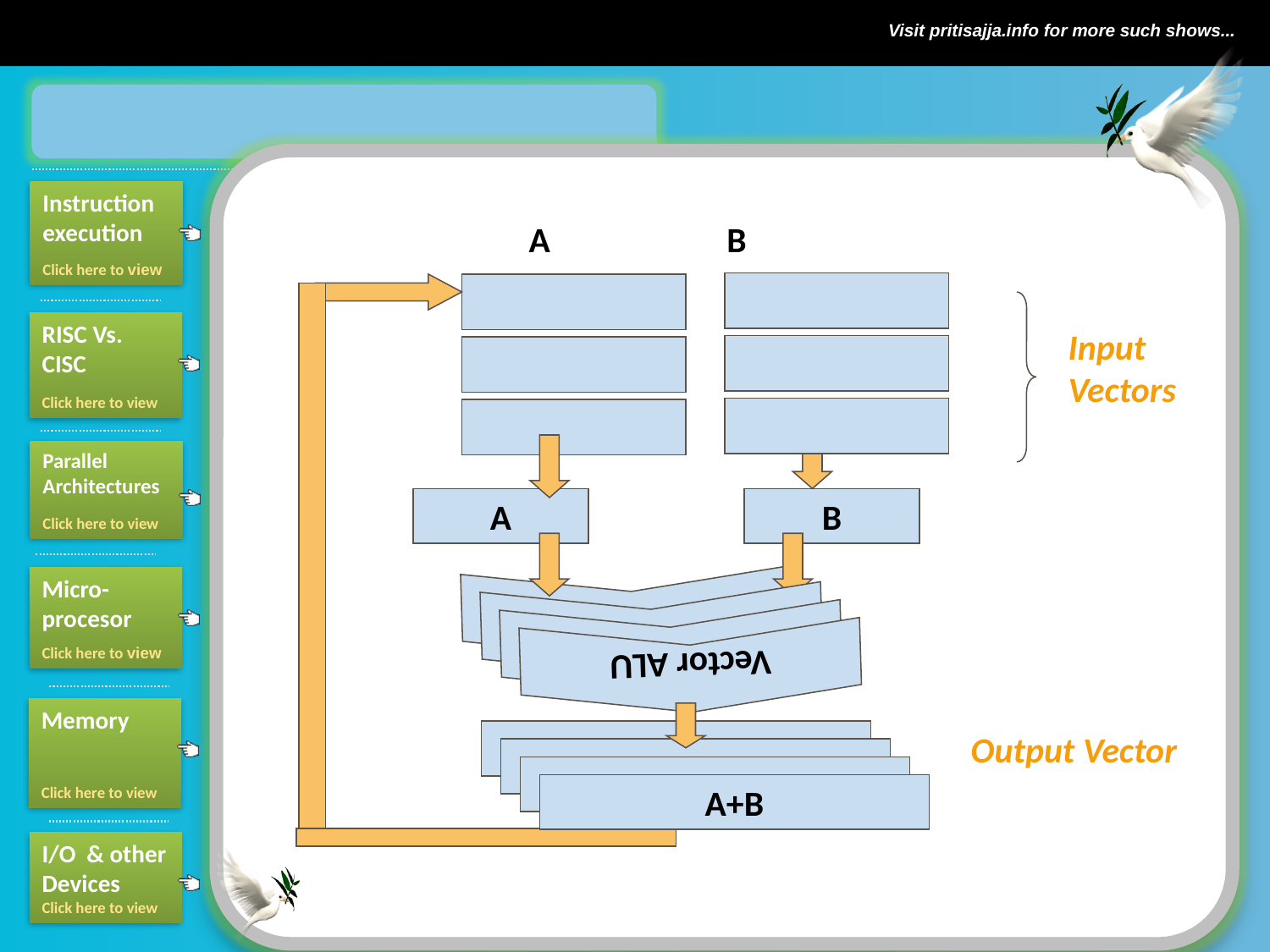

A                      B

Input Vectors

A
B

Vector ALU

A+B
Output Vector
A+B
A+B
A+B